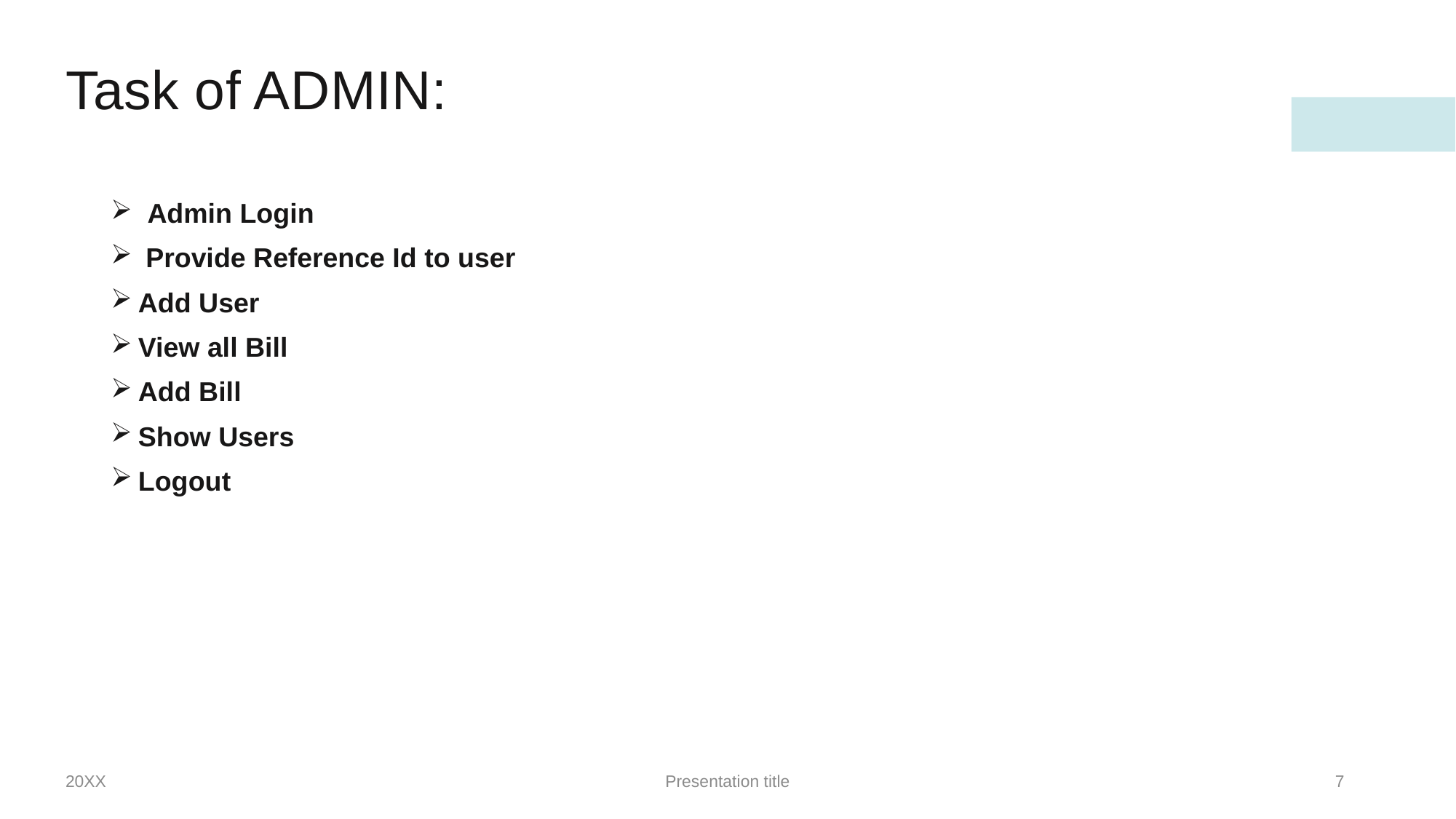

# Task of ADMIN:
 Admin Login
 Provide Reference Id to user
Add User
View all Bill
Add Bill
Show Users
Logout

20XX
Presentation title
7